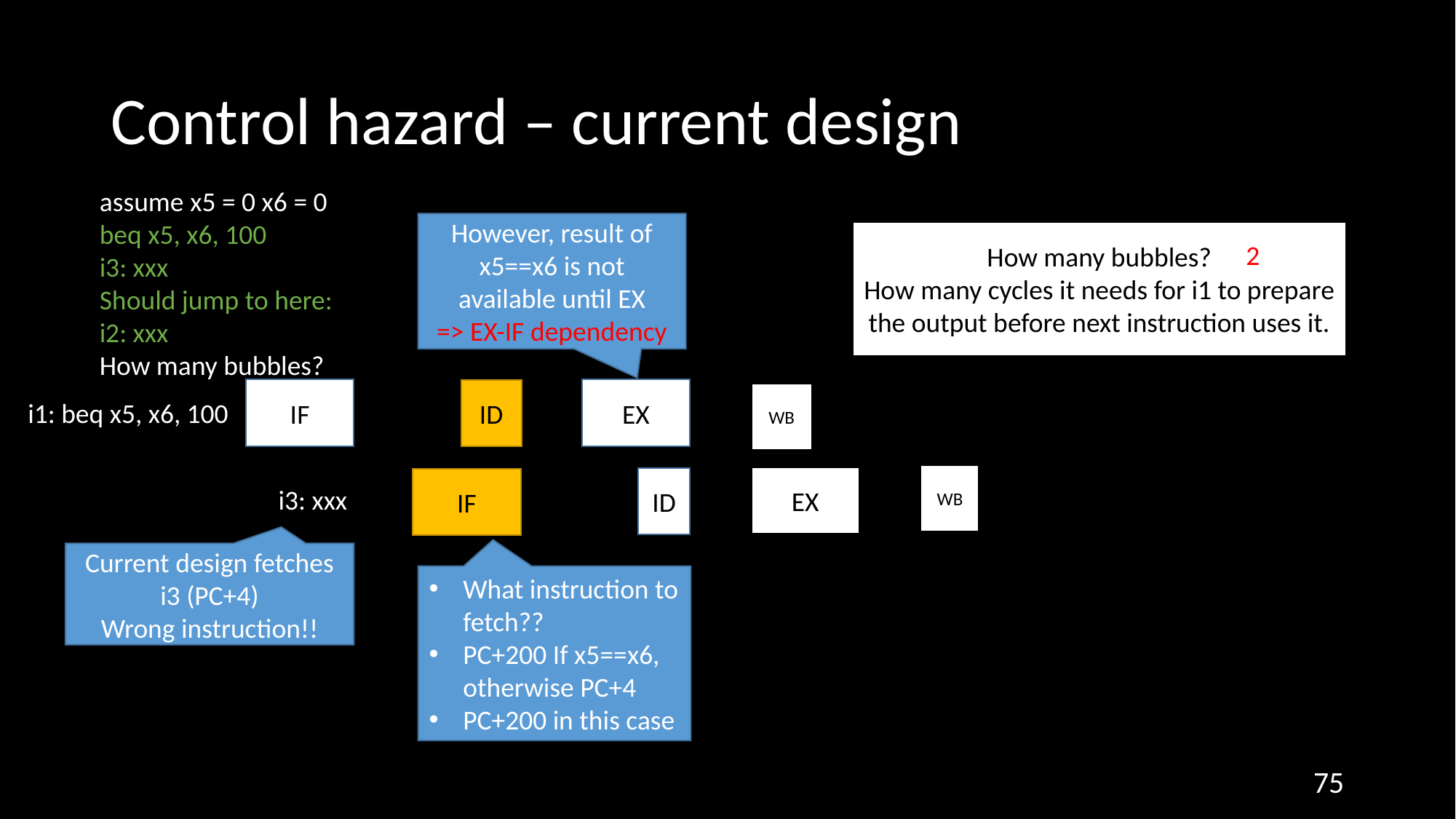

# Control hazard – current design
assume x5 = 0 x6 = 0
beq x5, x6, 100
i3: xxx
Should jump to here:
i2: xxx
How many bubbles?
However, result of x5==x6 is not available until EX
=> EX-IF dependency
How many bubbles?
How many cycles it needs for i1 to prepare the output before next instruction uses it.
2
IF
EX
ID
ID
WB
i1: beq x5, x6, 100
WB
EX
ID
IF
i3: xxx
Current design fetches i3 (PC+4)
Wrong instruction!!
What instruction to fetch??
PC+200 If x5==x6, otherwise PC+4
PC+200 in this case
75